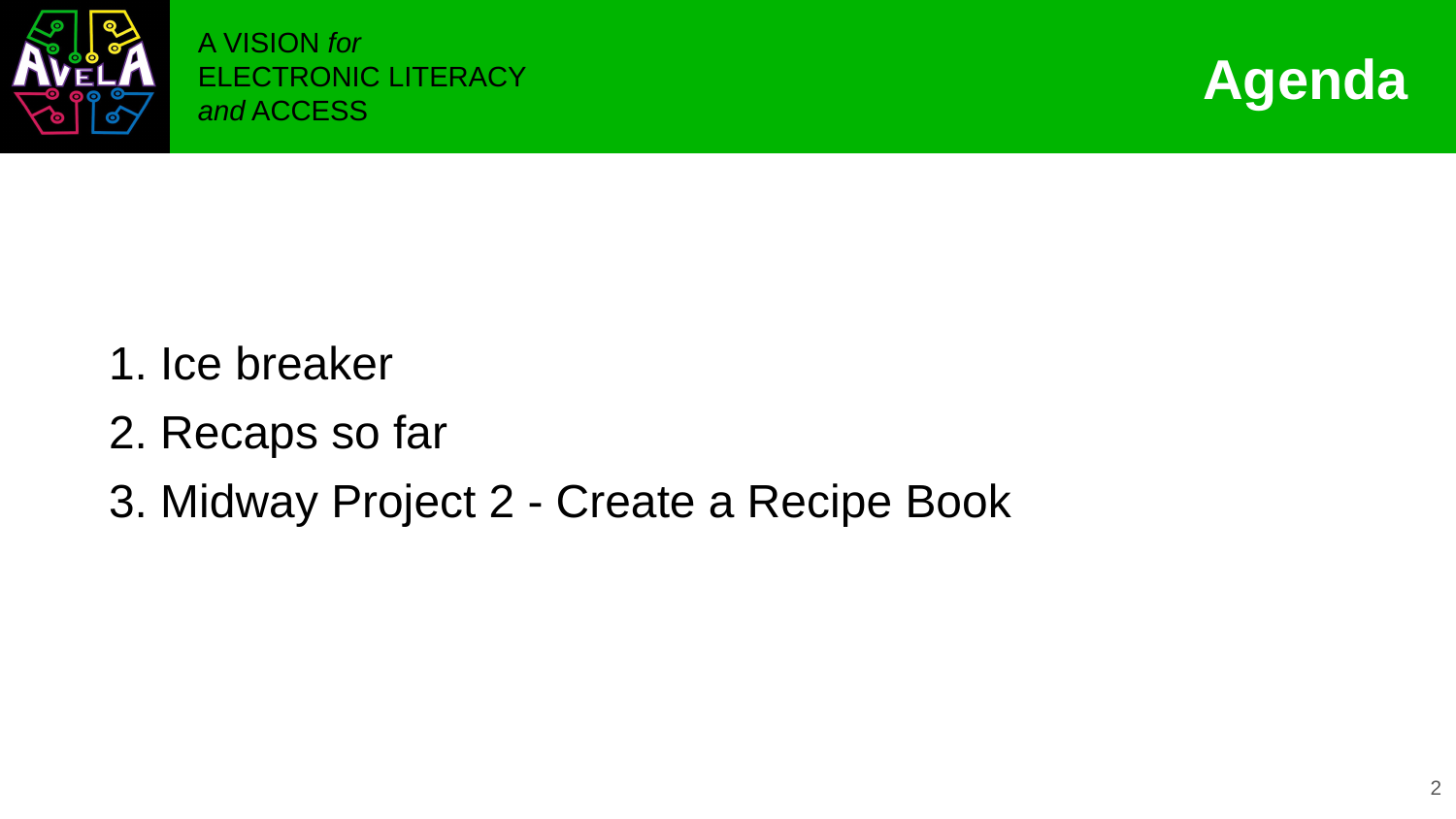

# Agenda

1. Ice breaker
2. Recaps so far
3. Midway Project 2 - Create a Recipe Book

2